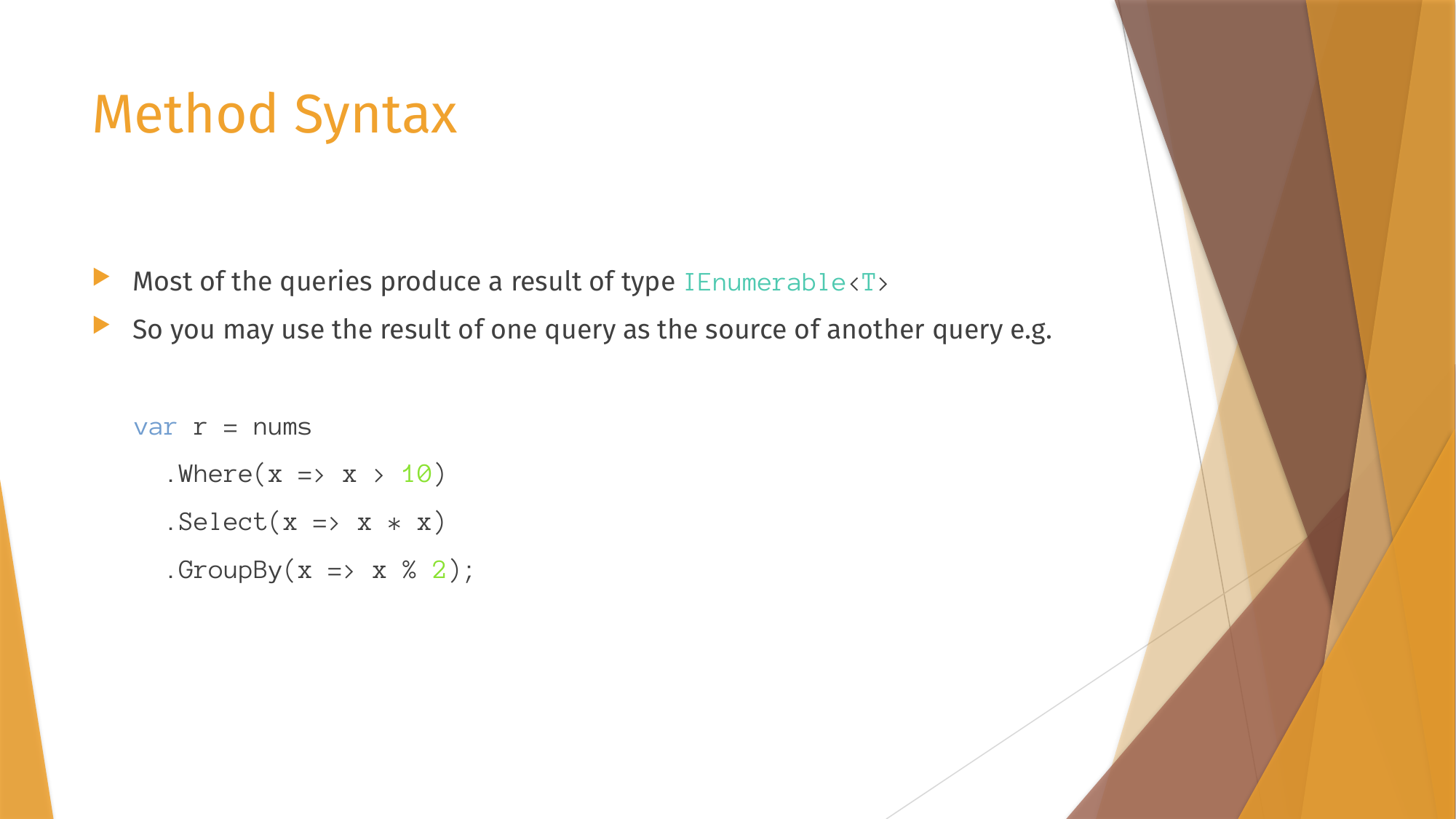

# Method Syntax
Most of the queries produce a result of type IEnumerable<T>
So you may use the result of one query as the source of another query e.g.

var r = nums
  .Where(x => x > 10)
  .Select(x => x * x)
  .GroupBy(x => x % 2);